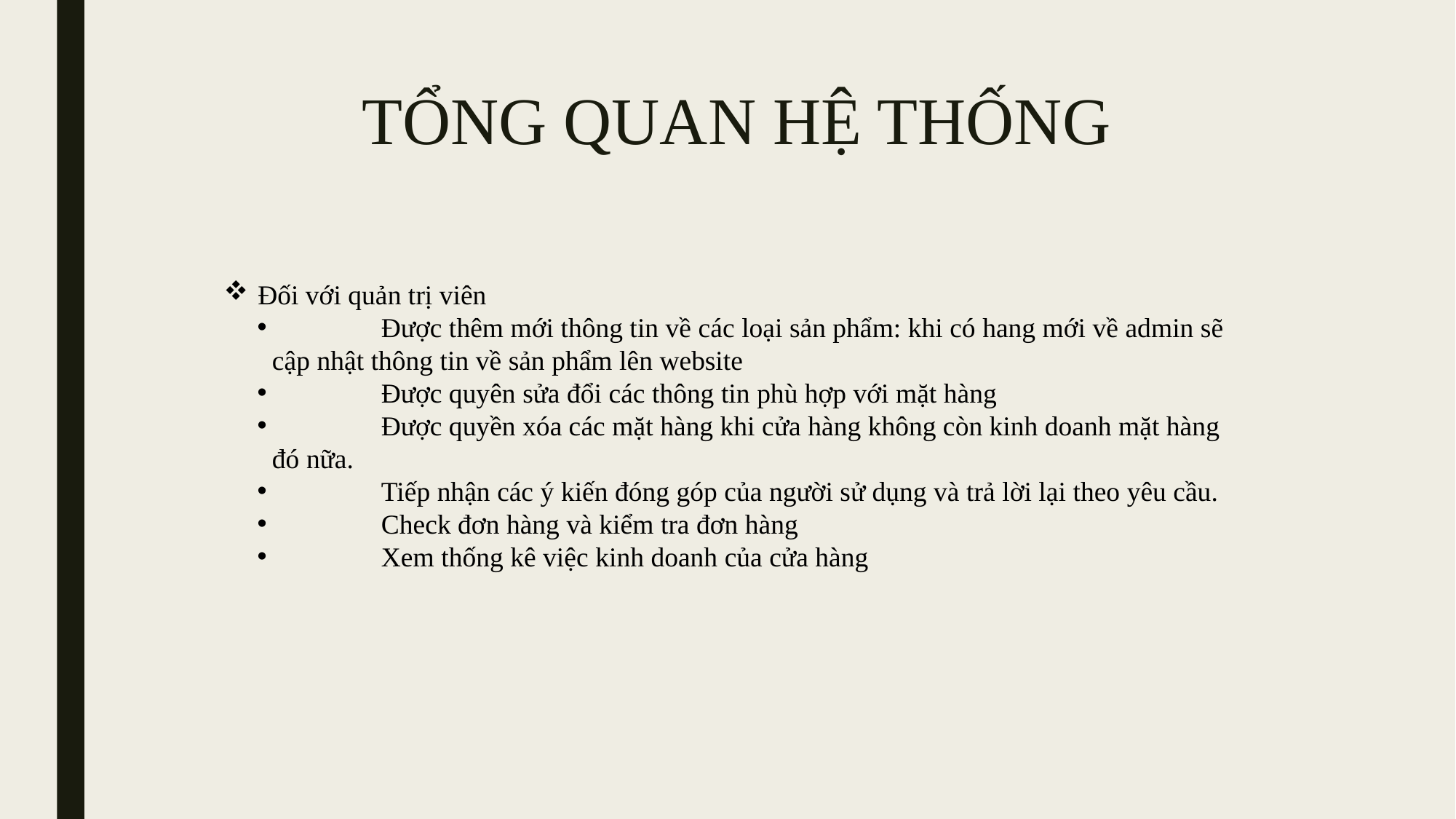

# TỔNG QUAN HỆ THỐNG
Đối với quản trị viên
	Được thêm mới thông tin về các loại sản phẩm: khi có hang mới về admin sẽ cập nhật thông tin về sản phẩm lên website
	Được quyên sửa đổi các thông tin phù hợp với mặt hàng
	Được quyền xóa các mặt hàng khi cửa hàng không còn kinh doanh mặt hàng đó nữa.
	Tiếp nhận các ý kiến đóng góp của người sử dụng và trả lời lại theo yêu cầu.
	Check đơn hàng và kiểm tra đơn hàng
	Xem thống kê việc kinh doanh của cửa hàng